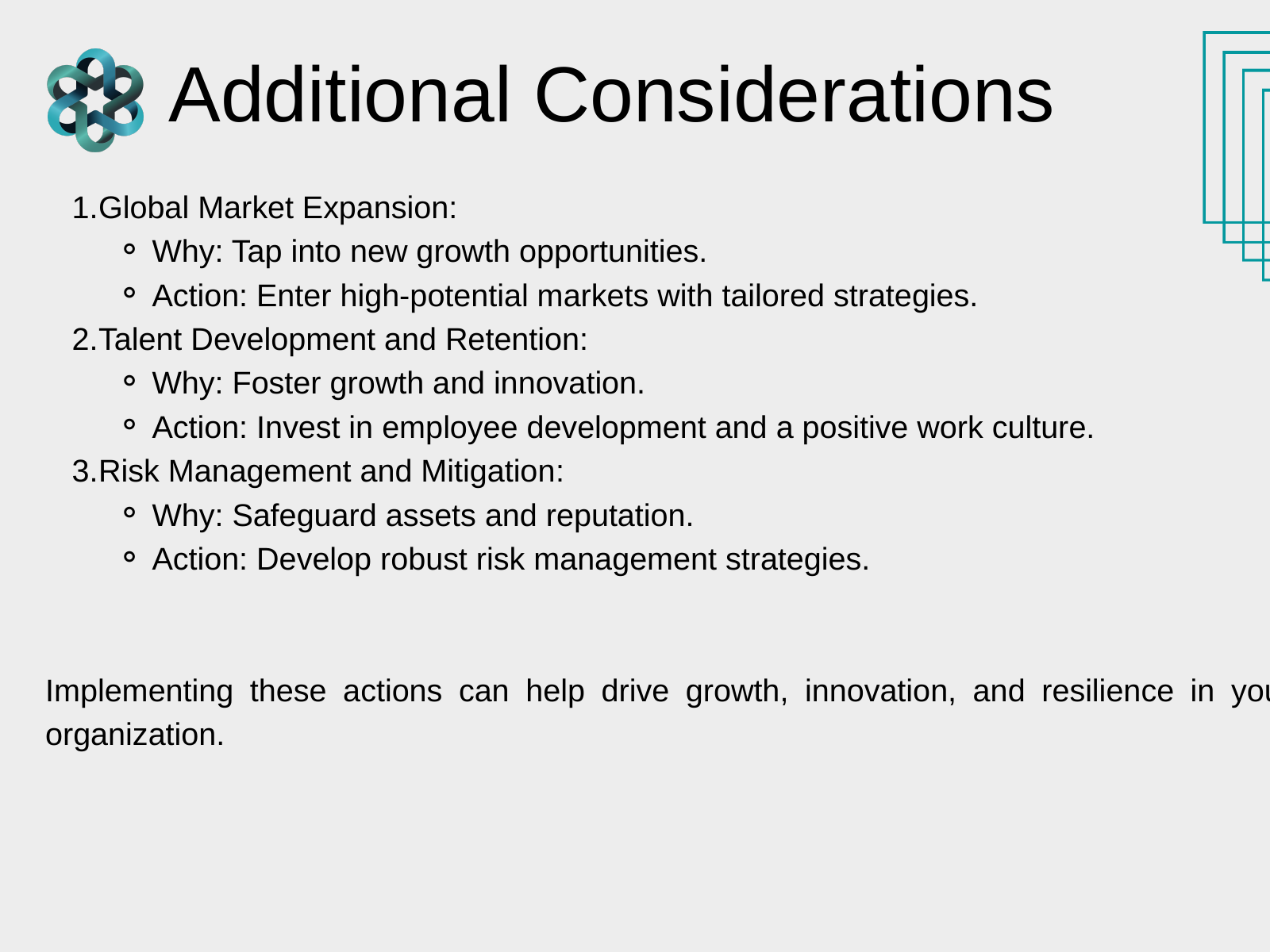

Additional Considerations
Global Market Expansion:
Why: Tap into new growth opportunities.
Action: Enter high-potential markets with tailored strategies.
Talent Development and Retention:
Why: Foster growth and innovation.
Action: Invest in employee development and a positive work culture.
Risk Management and Mitigation:
Why: Safeguard assets and reputation.
Action: Develop robust risk management strategies.

Implementing these actions can help drive growth, innovation, and resilience in your organization.